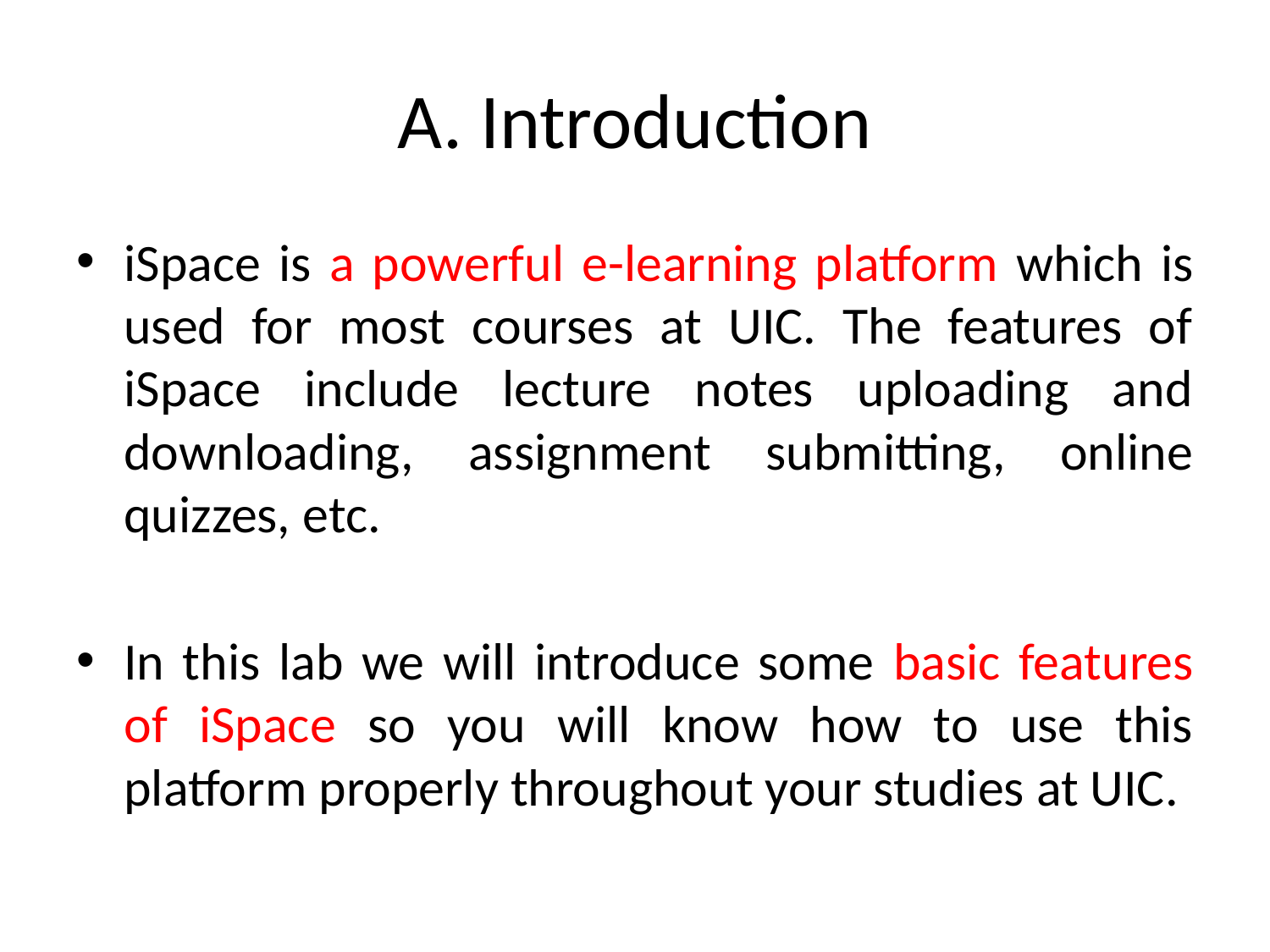

# A. Introduction
iSpace is a powerful e-learning platform which is used for most courses at UIC. The features of iSpace include lecture notes uploading and downloading, assignment submitting, online quizzes, etc.

In this lab we will introduce some basic features of iSpace so you will know how to use this platform properly throughout your studies at UIC.